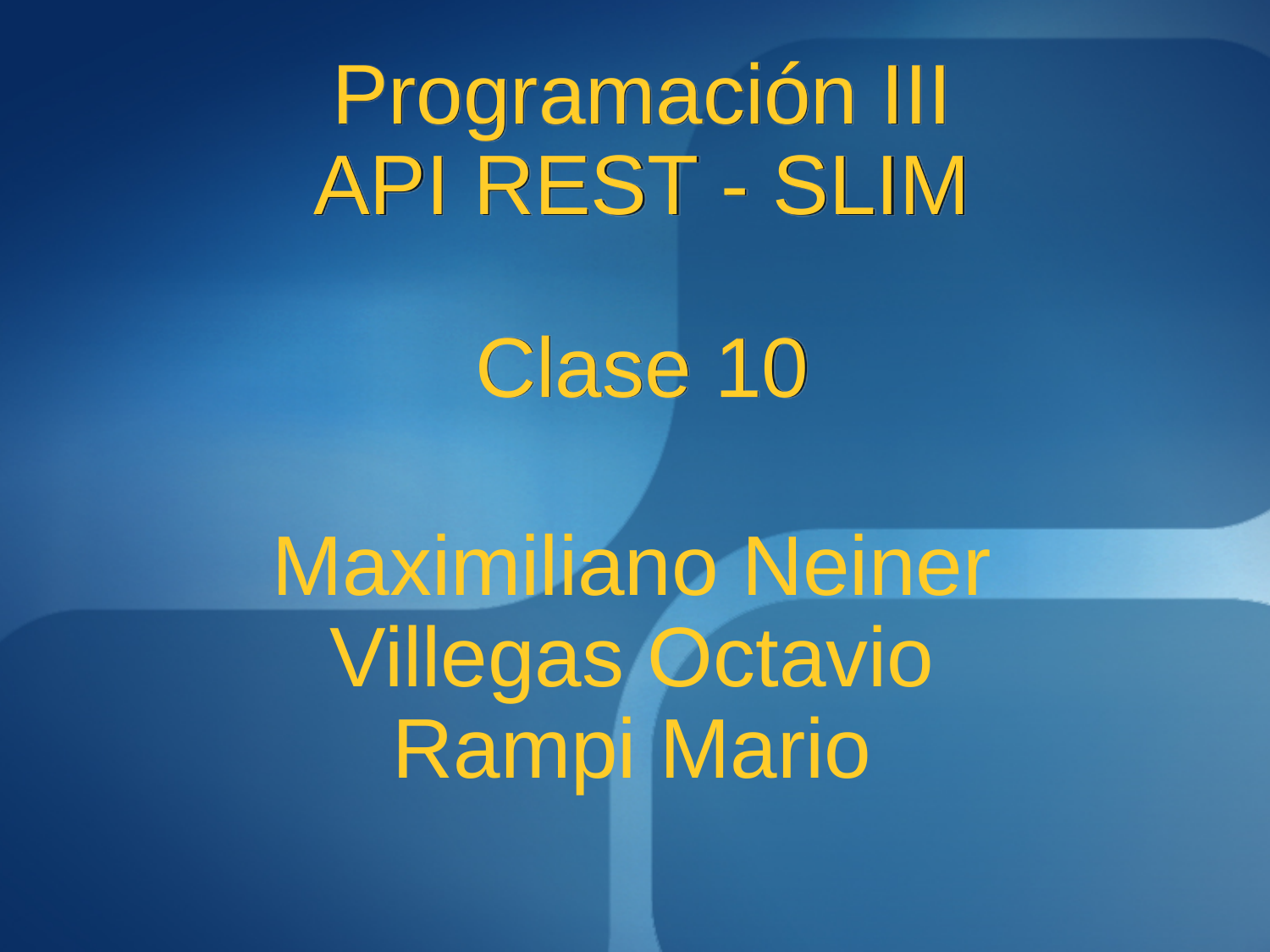

Programación III
API REST - SLIM
Clase 10
# Maximiliano Neiner Villegas Octavio Rampi Mario